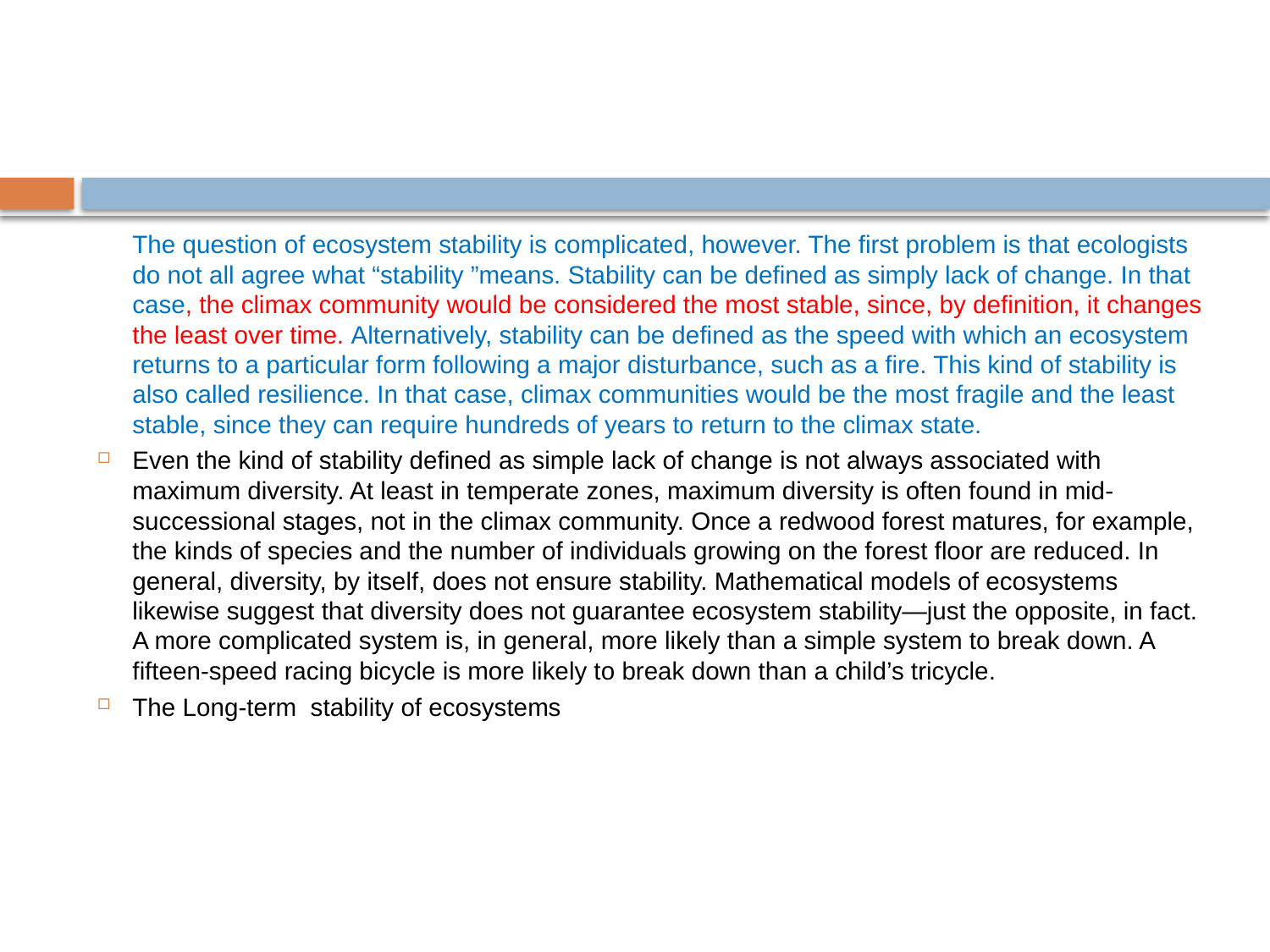

#
	The question of ecosystem stability is complicated, however. The first problem is that ecologists do not all agree what “stability ”means. Stability can be defined as simply lack of change. In that case, the climax community would be considered the most stable, since, by definition, it changes the least over time. Alternatively, stability can be defined as the speed with which an ecosystem returns to a particular form following a major disturbance, such as a fire. This kind of stability is also called resilience. In that case, climax communities would be the most fragile and the least stable, since they can require hundreds of years to return to the climax state.
Even the kind of stability defined as simple lack of change is not always associated with maximum diversity. At least in temperate zones, maximum diversity is often found in mid-successional stages, not in the climax community. Once a redwood forest matures, for example, the kinds of species and the number of individuals growing on the forest floor are reduced. In general, diversity, by itself, does not ensure stability. Mathematical models of ecosystems likewise suggest that diversity does not guarantee ecosystem stability—just the opposite, in fact. A more complicated system is, in general, more likely than a simple system to break down. A fifteen-speed racing bicycle is more likely to break down than a child’s tricycle.
The Long-term  stability of ecosystems